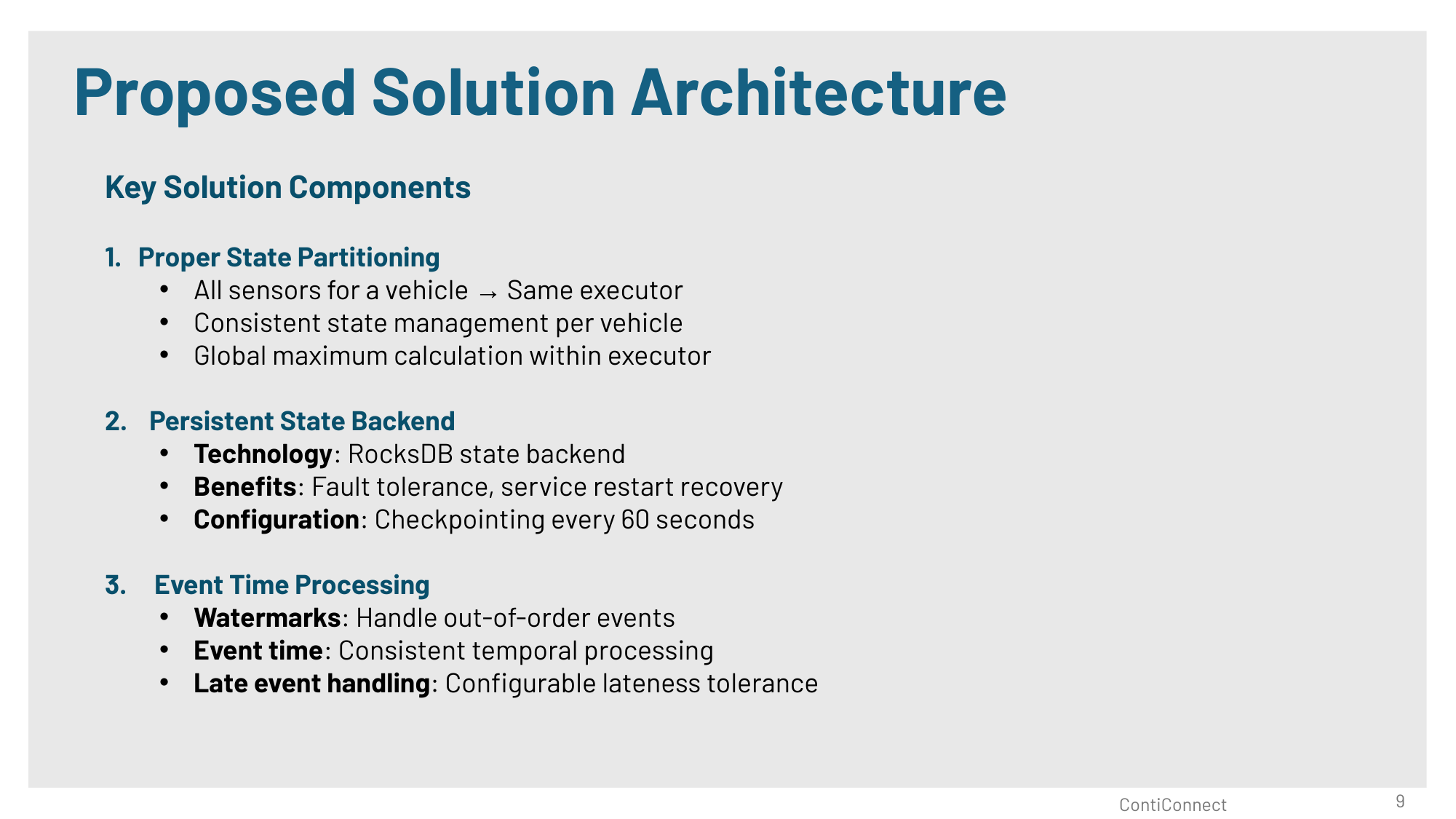

# Proposed Solution Architecture
Key Solution Components
1.   Proper State Partitioning
All sensors for a vehicle → Same executor
Consistent state management per vehicle
Global maximum calculation within executor

2.    Persistent State Backend
Technology: RocksDB state backend
Benefits: Fault tolerance, service restart recovery
Configuration: Checkpointing every 60 seconds

3.     Event Time Processing
Watermarks: Handle out-of-order events
Event time: Consistent temporal processing
Late event handling: Configurable lateness tolerance

9
ContiConnect